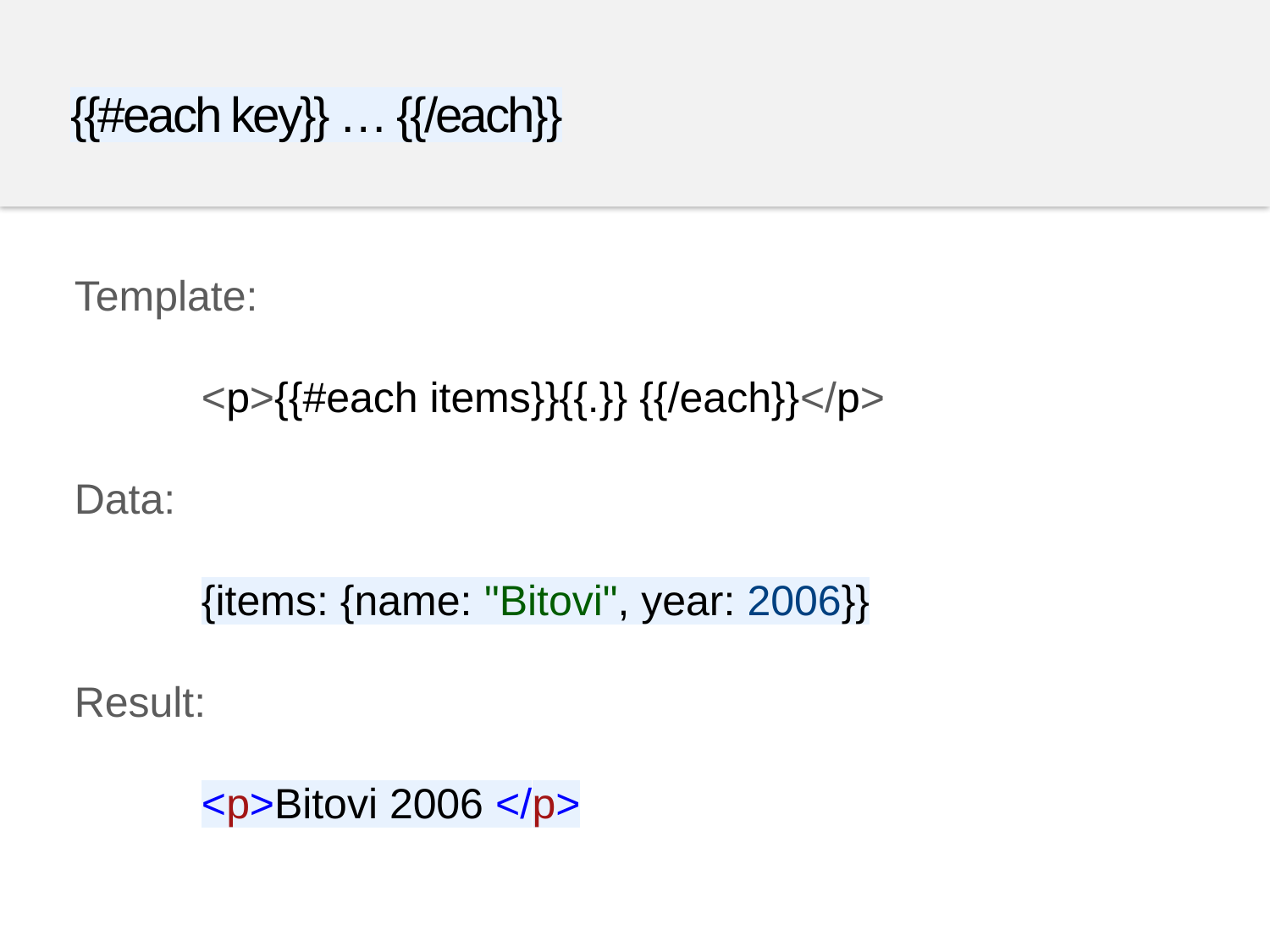

{{#each key}} … {{/each}}
Template:

	<p>{{#each items}}{{.}} {{/each}}</p>

Data:

	{items: {name: "Bitovi", year: 2006}}

Result:

	<p>Bitovi 2006 </p>